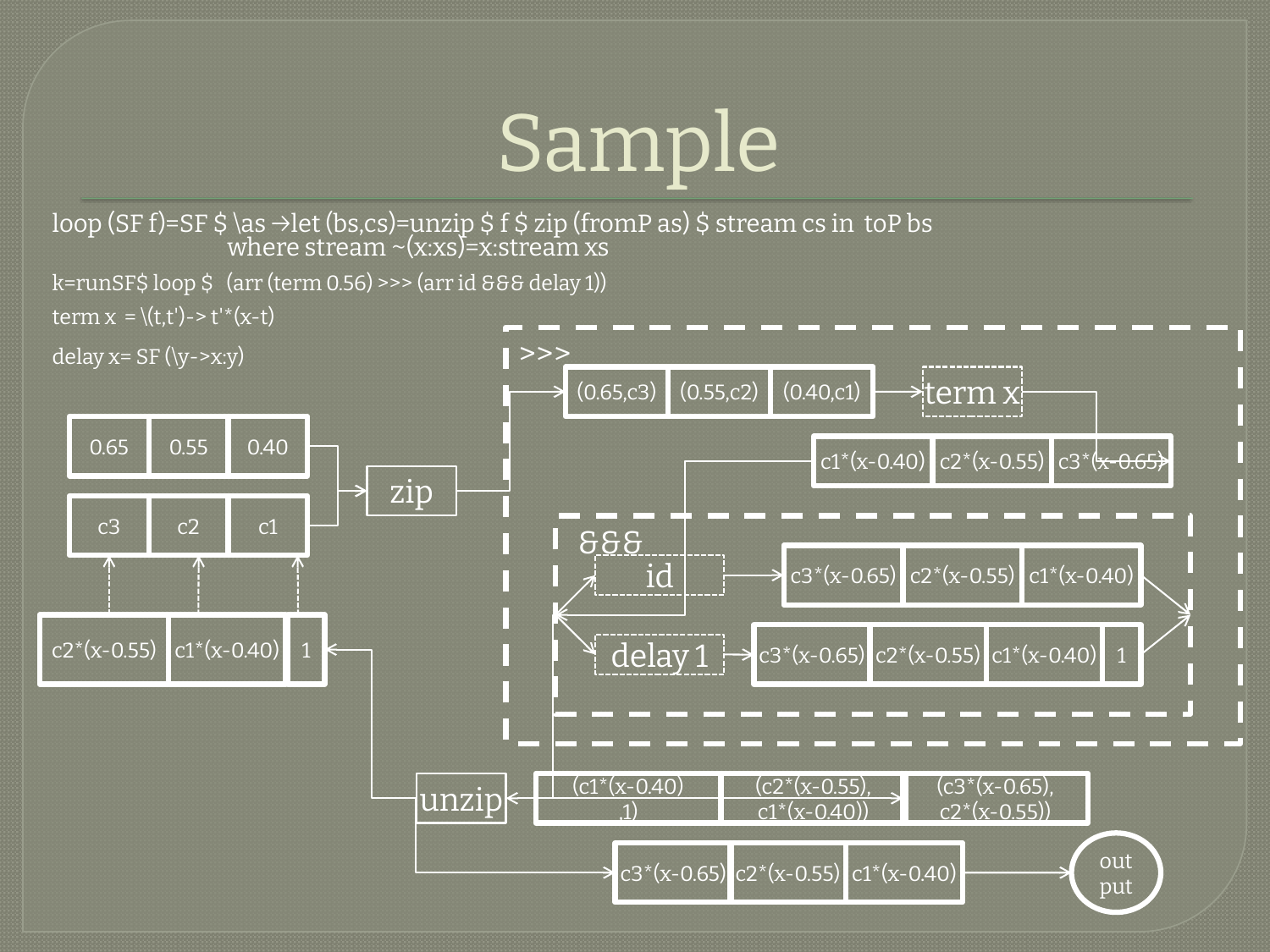

# Sample
loop (SF f)=SF $ \as →let (bs,cs)=unzip $ f $ zip (fromP as) $ stream cs in  toP bs
                                    where stream ~(x:xs)=x:stream xs
k=runSF$ loop $   (arr (term 0.56) >>> (arr id &&& delay 1))

term x  = \(t,t')-> t'*(x-t)

>>>
delay x= SF (\y->x:y)
term x

(0.65,c3)
(0.55,c2)
(0.40,c1)
zip
0.65
0.55
0.40
c3
c2
c1
c3*(x-0.65)
c2*(x-0.55)
c1*(x-0.40)
&&&
c2*(x-0.55)
c1*(x-0.40)
c3*(x-0.65)
1
c1*(x-0.40)
c2*(x-0.55)
c3*(x-0.65)
c2*(x-0.55)
c1*(x-0.40)
1
id
delay 1
unzip
(c3*(x-0.65),
c2*(x-0.55))

(c2*(x-0.55),
c1*(x-0.40))

(c1*(x-0.40)
,1)
output
c3*(x-0.65)

c2*(x-0.55)

c1*(x-0.40)